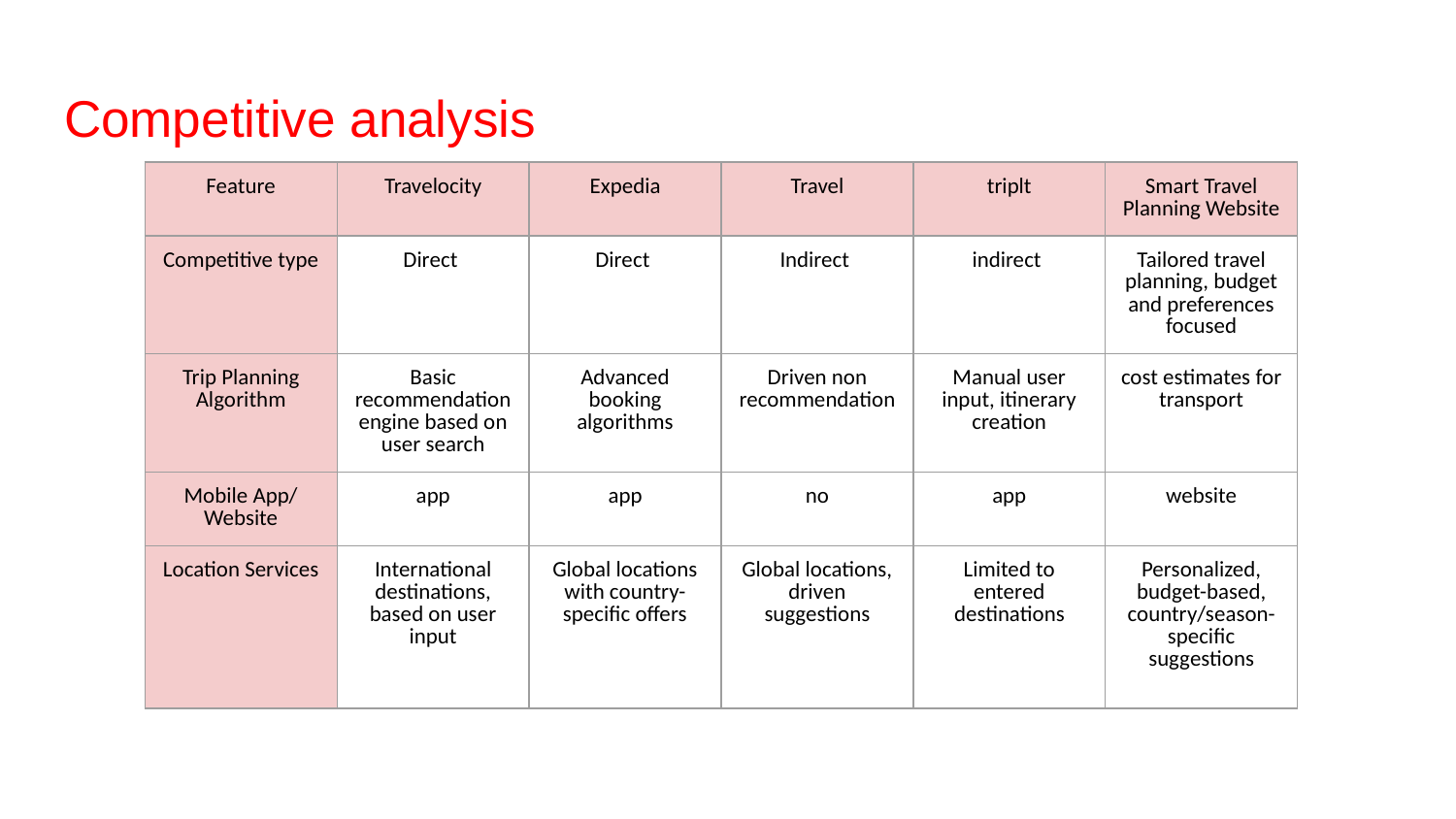

# Competitive analysis
| Feature | Travelocity | Expedia | Travel | triplt | Smart Travel Planning Website |
| --- | --- | --- | --- | --- | --- |
| Competitive type | Direct | Direct | Indirect | indirect | Tailored travel planning, budget and preferences focused |
| Trip Planning Algorithm | Basic recommendation engine based on user search | Advanced booking algorithms | Driven non recommendation | Manual user input, itinerary creation | cost estimates for transport |
| Mobile App/ Website | app | app | no | app | website |
| Location Services | International destinations, based on user input | Global locations with country-specific offers | Global locations, driven suggestions | Limited to entered destinations | Personalized, budget-based, country/season-specific suggestions |